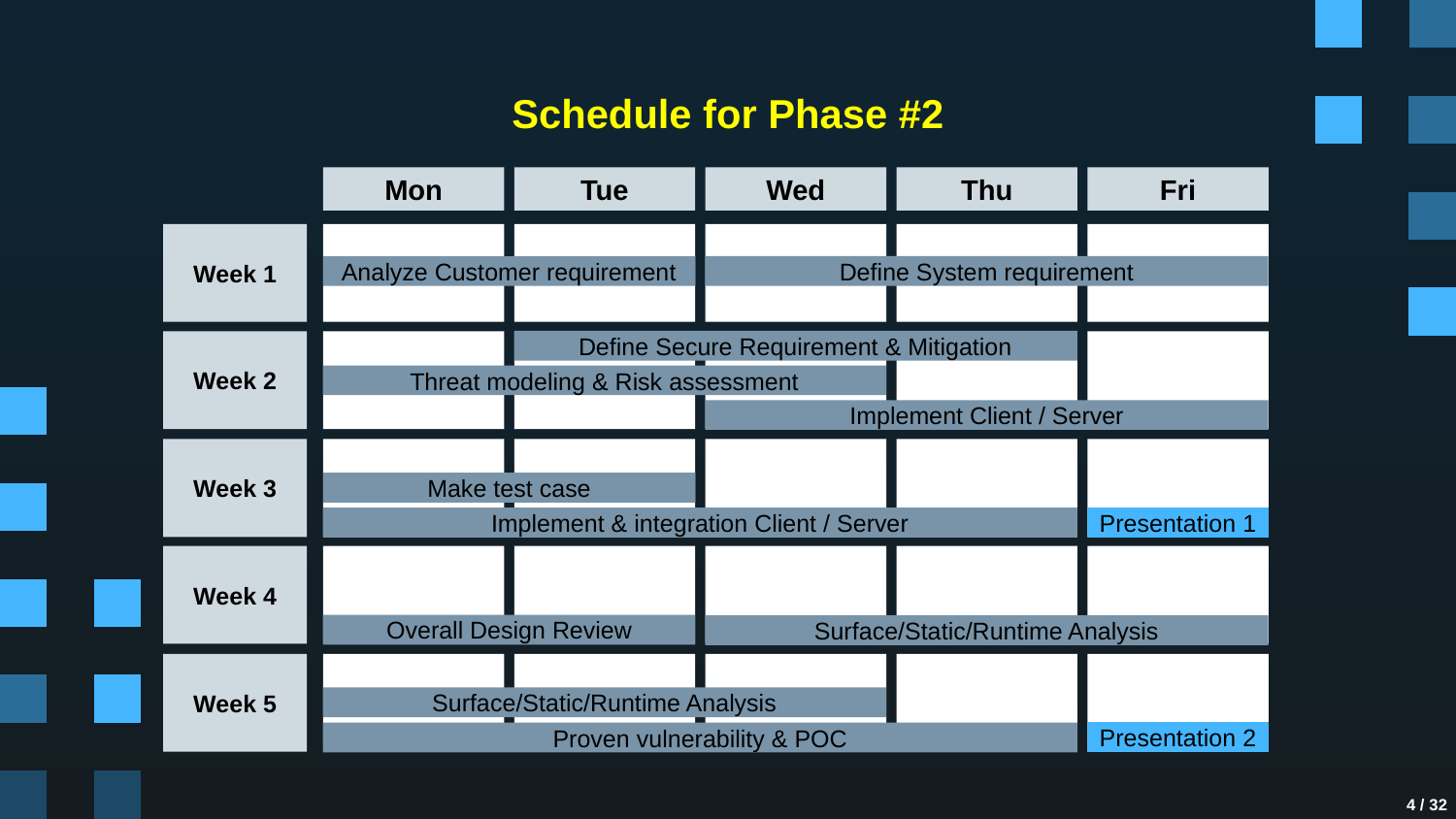

# Schedule for Phase #2
Mon
Tue
Wed
Thu
Fri
Week 1

Define System requirement
Analyze Customer requirement
Define Secure Requirement & Mitigation
Week 2

Threat modeling & Risk assessment
Implement Client / Server
Week 3

Make test case
Implement & integration Client / Server
Presentation 1
Week 4

Overall Design Review
Surface/Static/Runtime Analysis
Week 5

Surface/Static/Runtime Analysis
Presentation 2
Proven vulnerability & POC
4 / 32